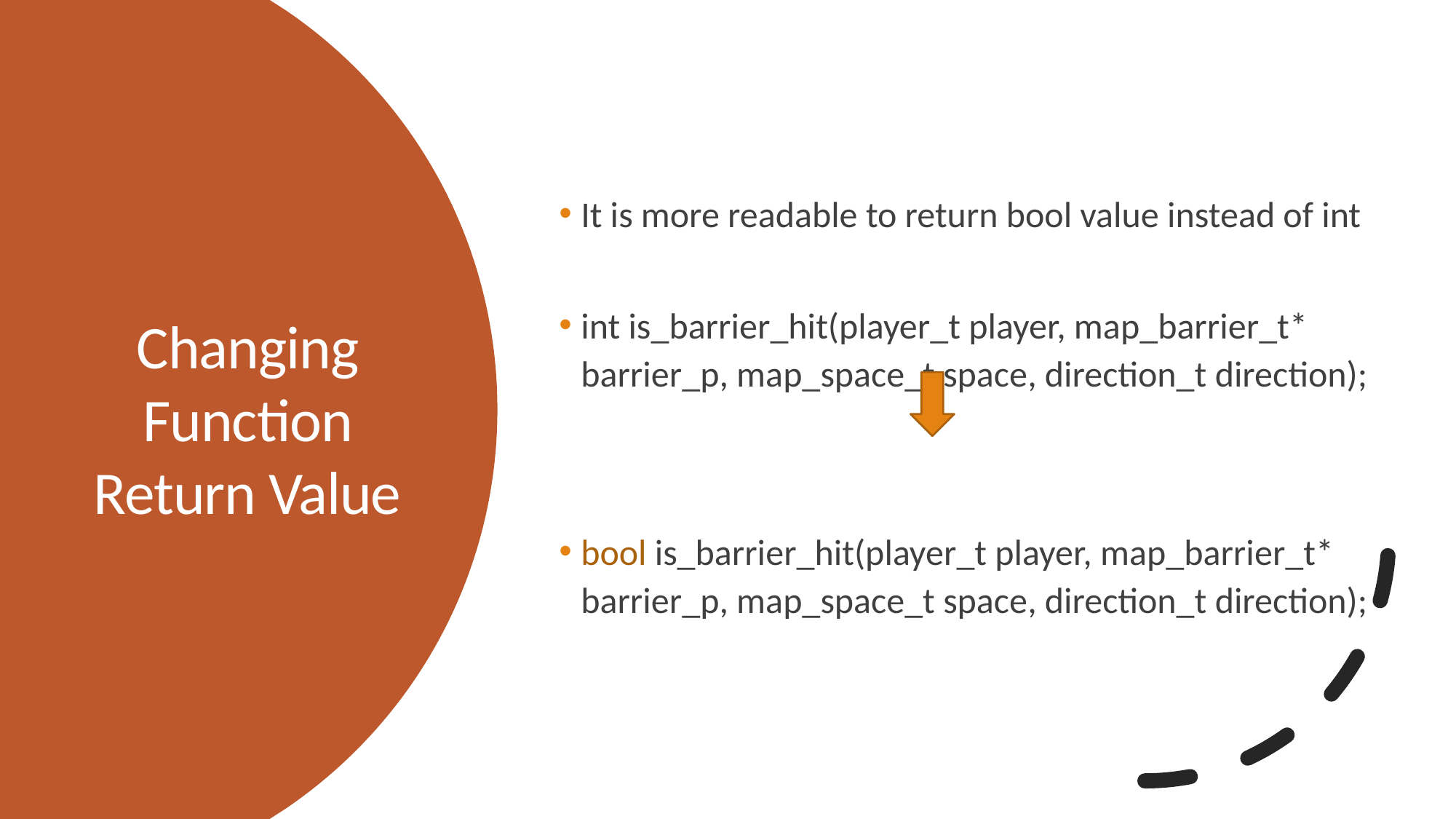

It is more readable to return bool value instead of int

int is_barrier_hit(player_t player, map_barrier_t* barrier_p, map_space_t space, direction_t direction);

bool is_barrier_hit(player_t player, map_barrier_t* barrier_p, map_space_t space, direction_t direction);

Changing Function Return Value